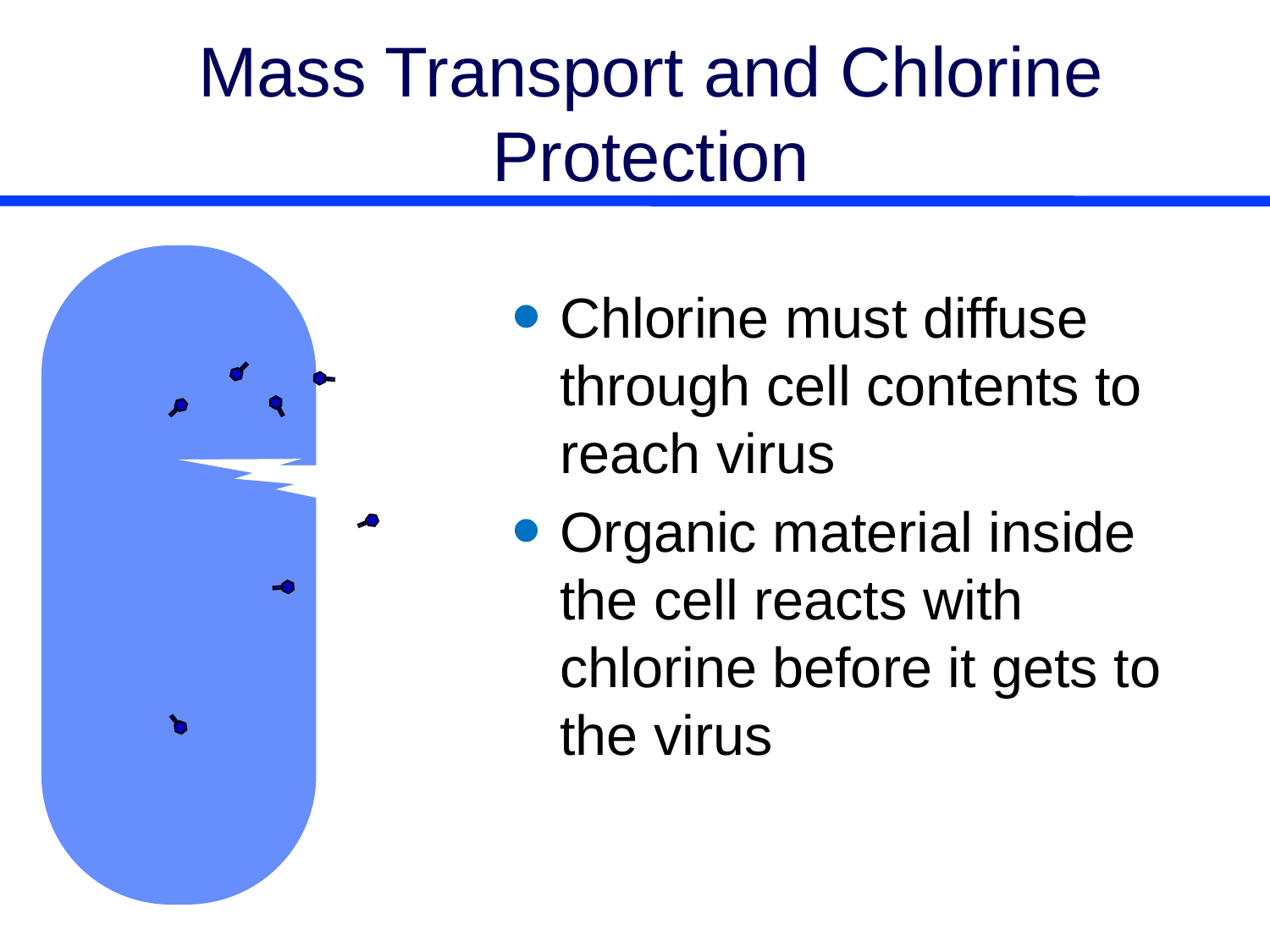

# Mass Transport and Chlorine Protection

Chlorine must diffuse through cell contents to reach virus
Organic material inside the cell reacts with chlorine before it gets to the virus